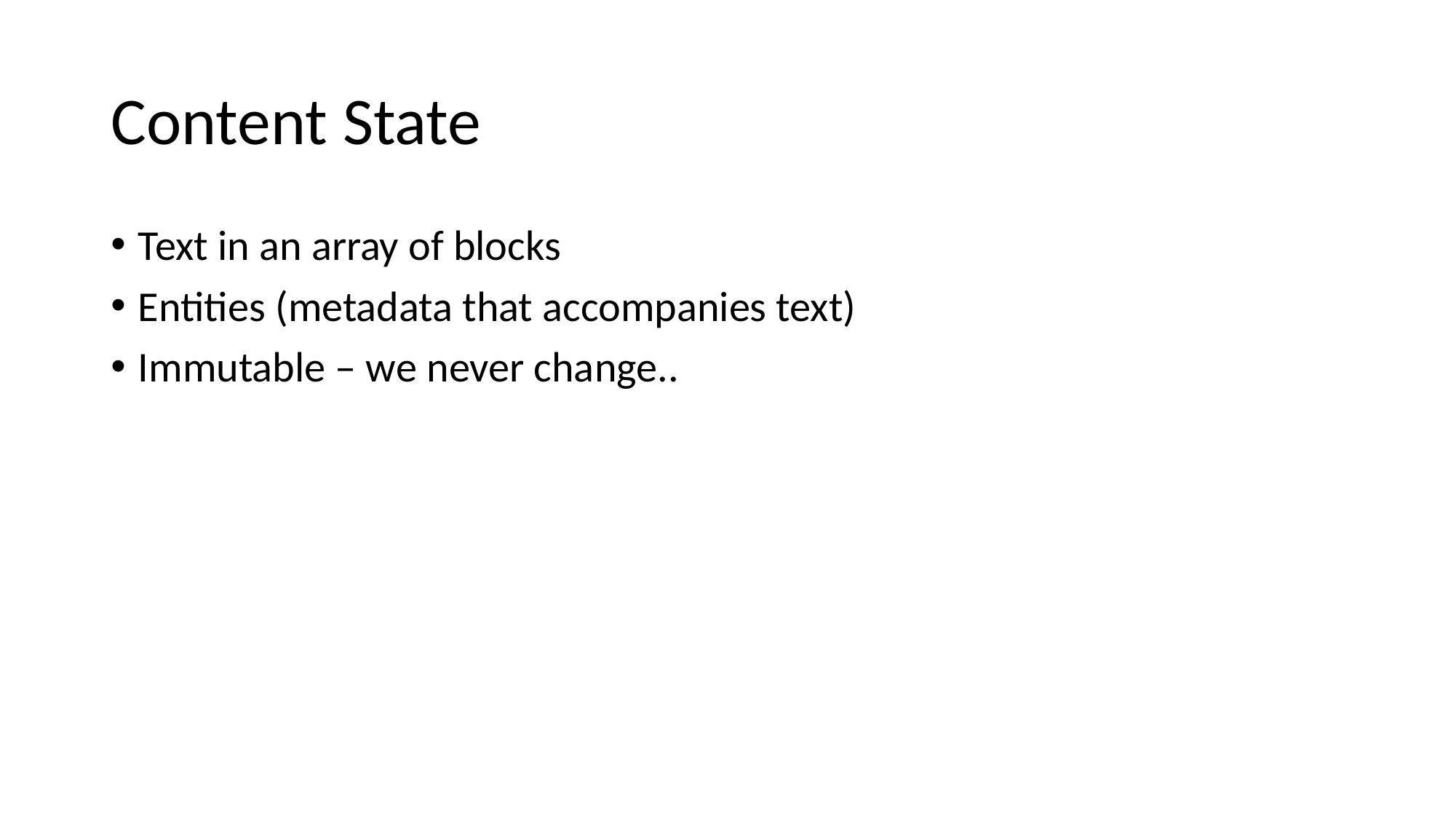

# Content State
Text in an array of blocks
Entities (metadata that accompanies text)
Immutable – we never change..